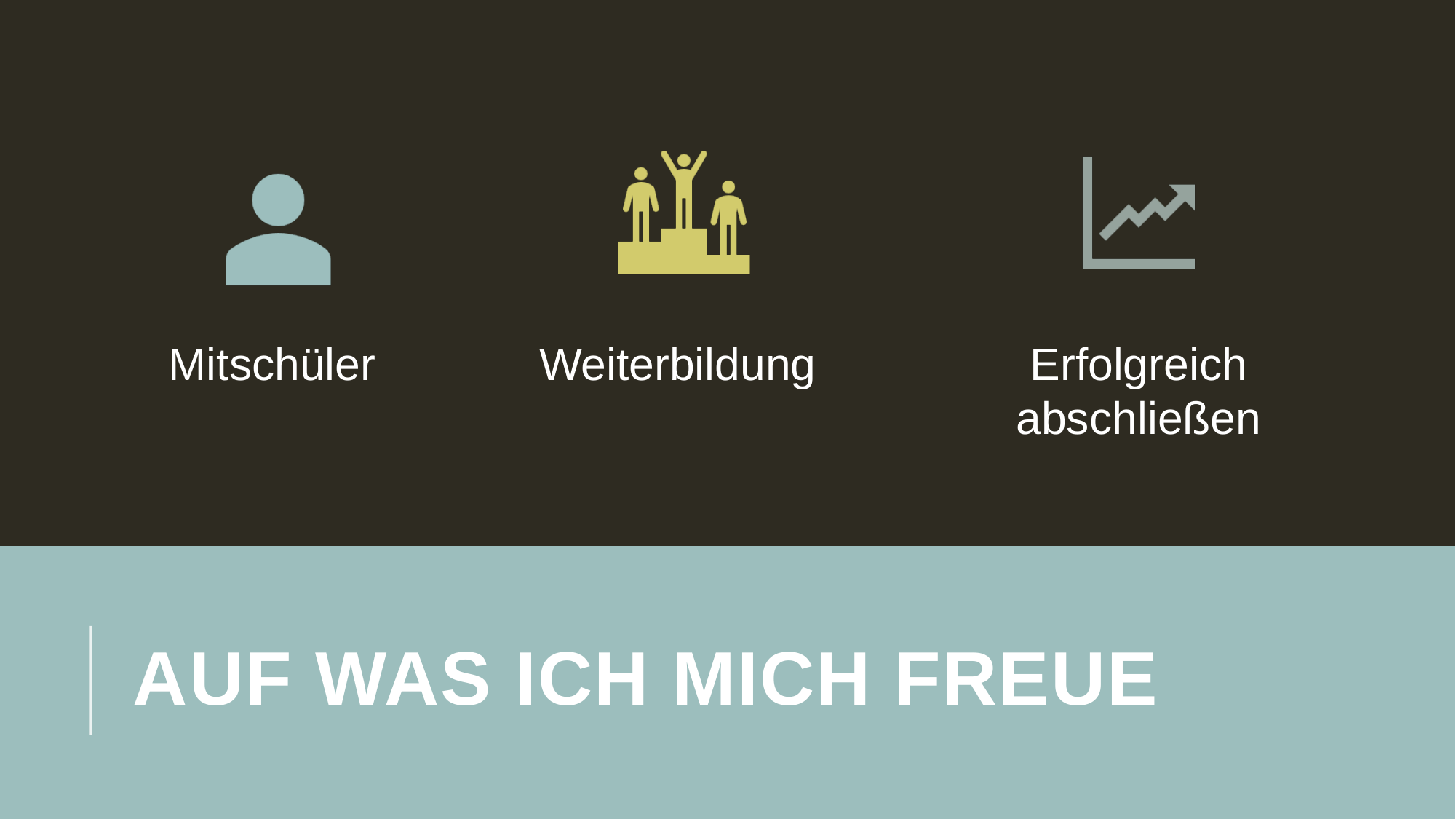

Mitschüler
Weiterbildung
Erfolgreich abschließen

# Auf was ich mich freue